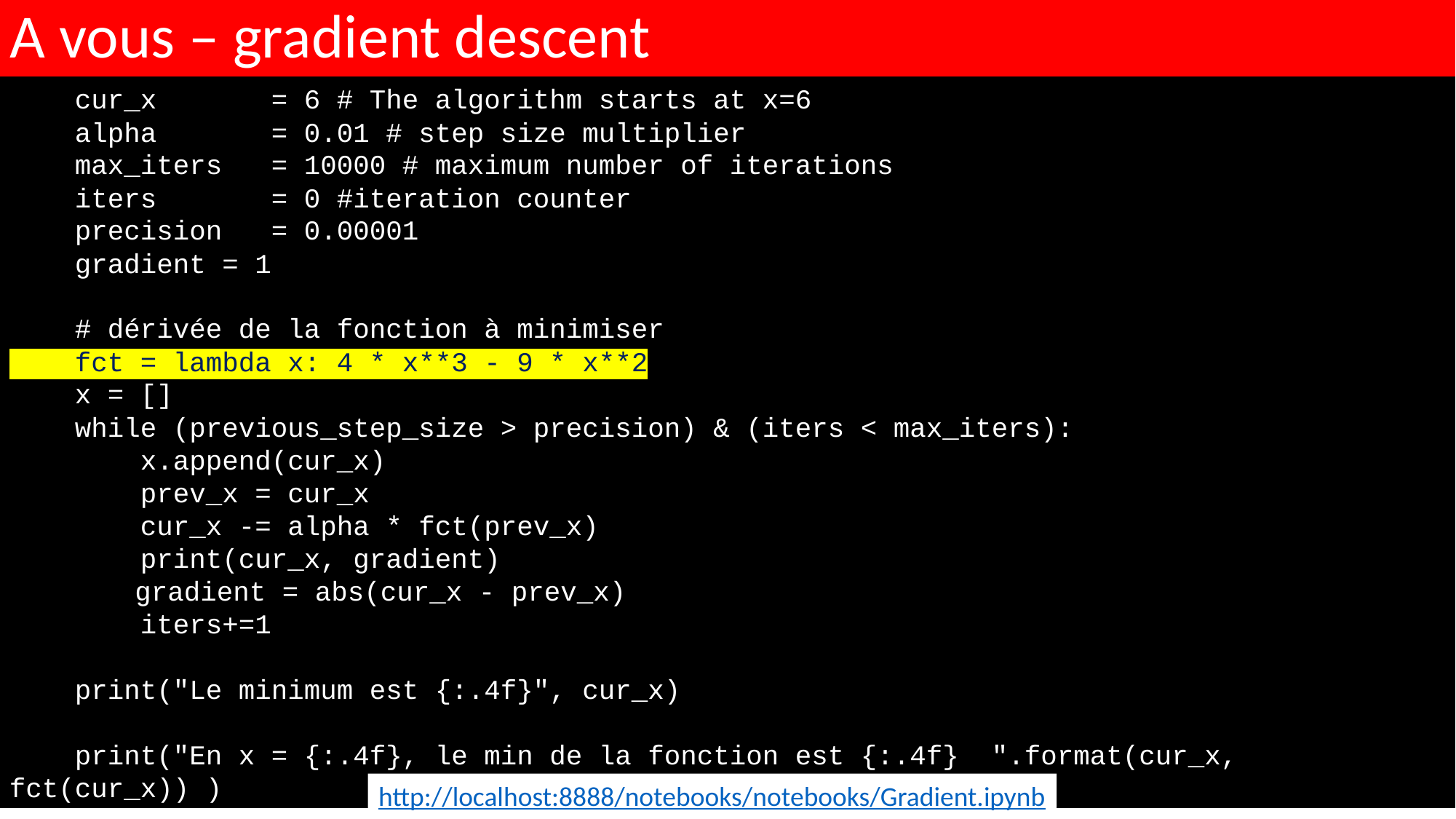

A vous – gradient descent
    cur_x       = 6 # The algorithm starts at x=6
    alpha       = 0.01 # step size multiplier
    max_iters   = 10000 # maximum number of iterations
    iters       = 0 #iteration counter
    precision   = 0.00001
    gradient = 1

    # dérivée de la fonction à minimiser
    fct = lambda x: 4 * x**3 - 9 * x**2
    x = []
    while (previous_step_size > precision) & (iters < max_iters):
        x.append(cur_x)
        prev_x = cur_x
        cur_x -= alpha * fct(prev_x)
        print(cur_x, gradient)
	 gradient = abs(cur_x - prev_x)
        iters+=1

    print("Le minimum est {:.4f}", cur_x)

    print("En x = {:.4f}, le min de la fonction est {:.4f}  ".format(cur_x, fct(cur_x)) )
http://localhost:8888/notebooks/notebooks/Gradient.ipynb